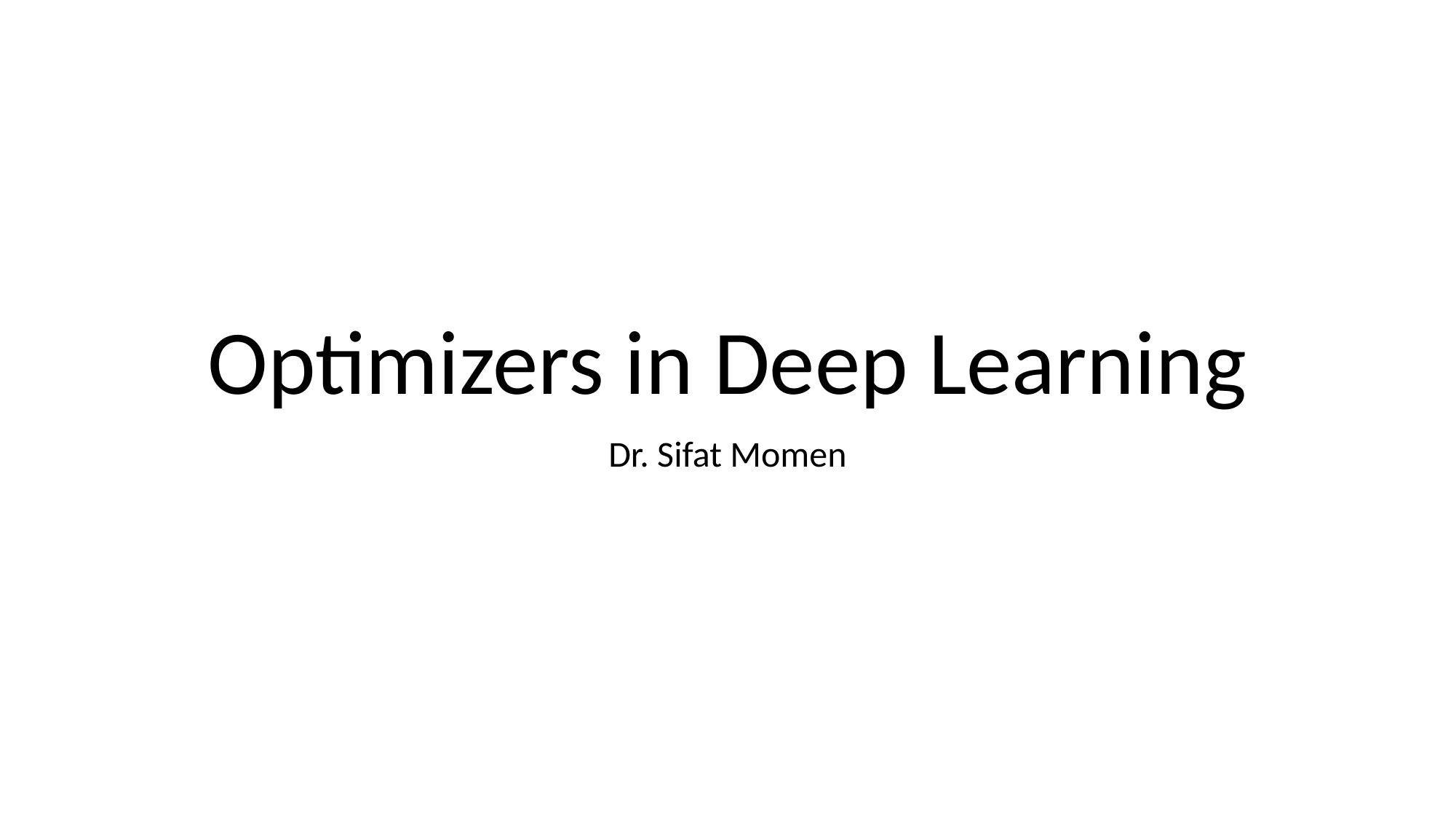

# Optimizers in Deep Learning
Dr. Sifat Momen